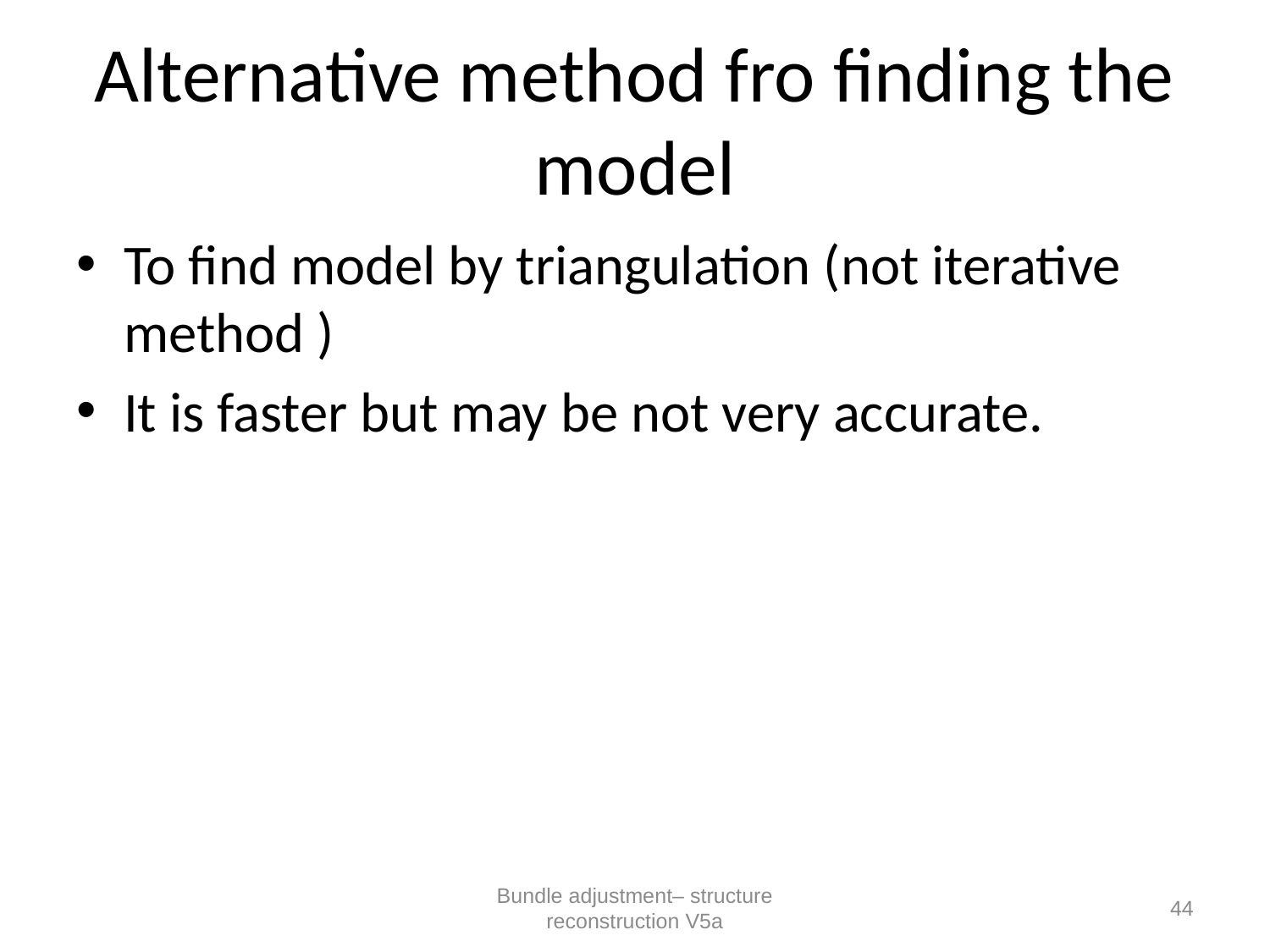

# Alternative method fro finding the model
To find model by triangulation (not iterative method )
It is faster but may be not very accurate.
Bundle adjustment– structure reconstruction V5a
44